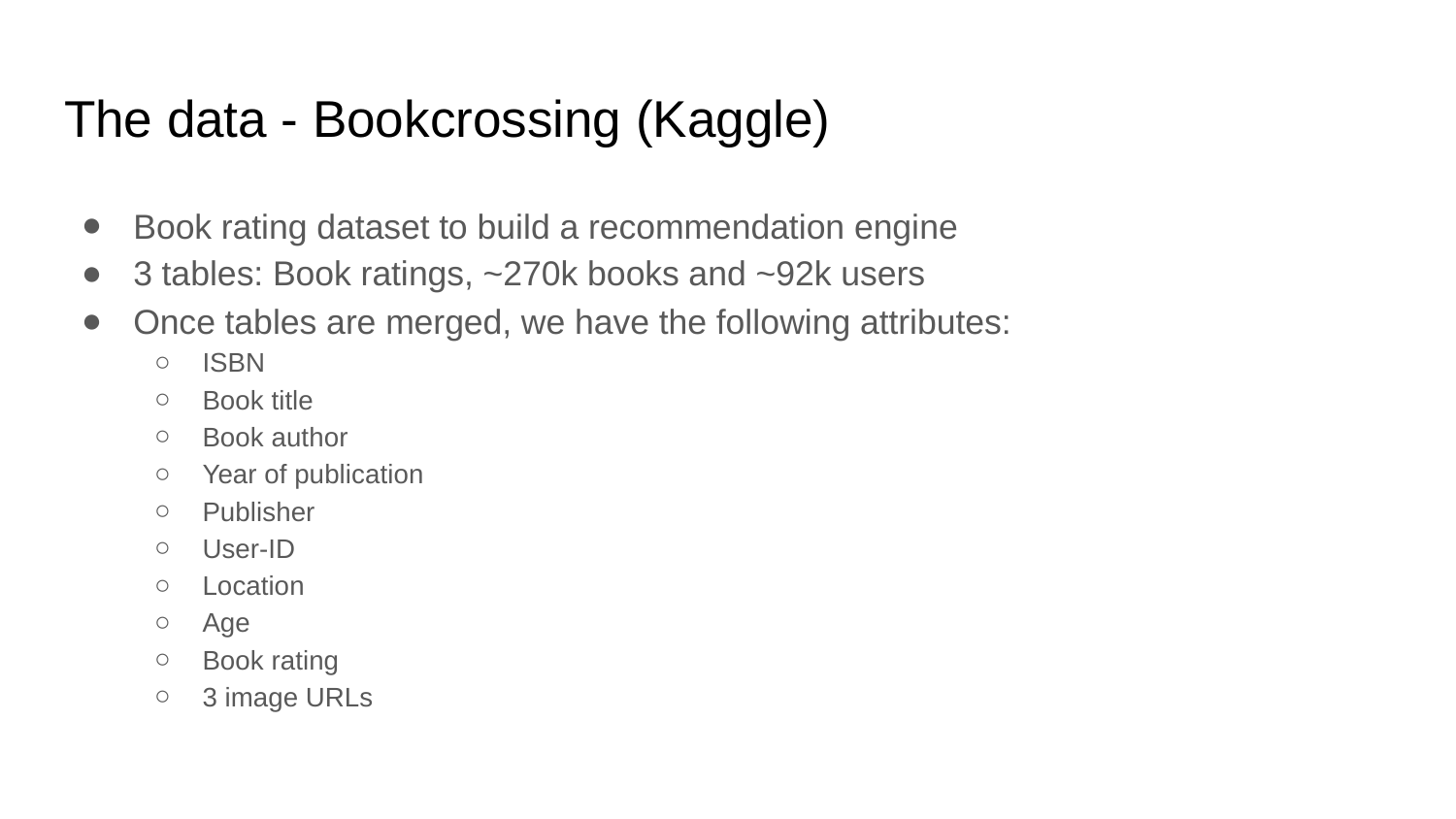

# The data - Bookcrossing (Kaggle)
Book rating dataset to build a recommendation engine
3 tables: Book ratings, ~270k books and ~92k users
Once tables are merged, we have the following attributes:
ISBN
Book title
Book author
Year of publication
Publisher
User-ID
Location
Age
Book rating
3 image URLs